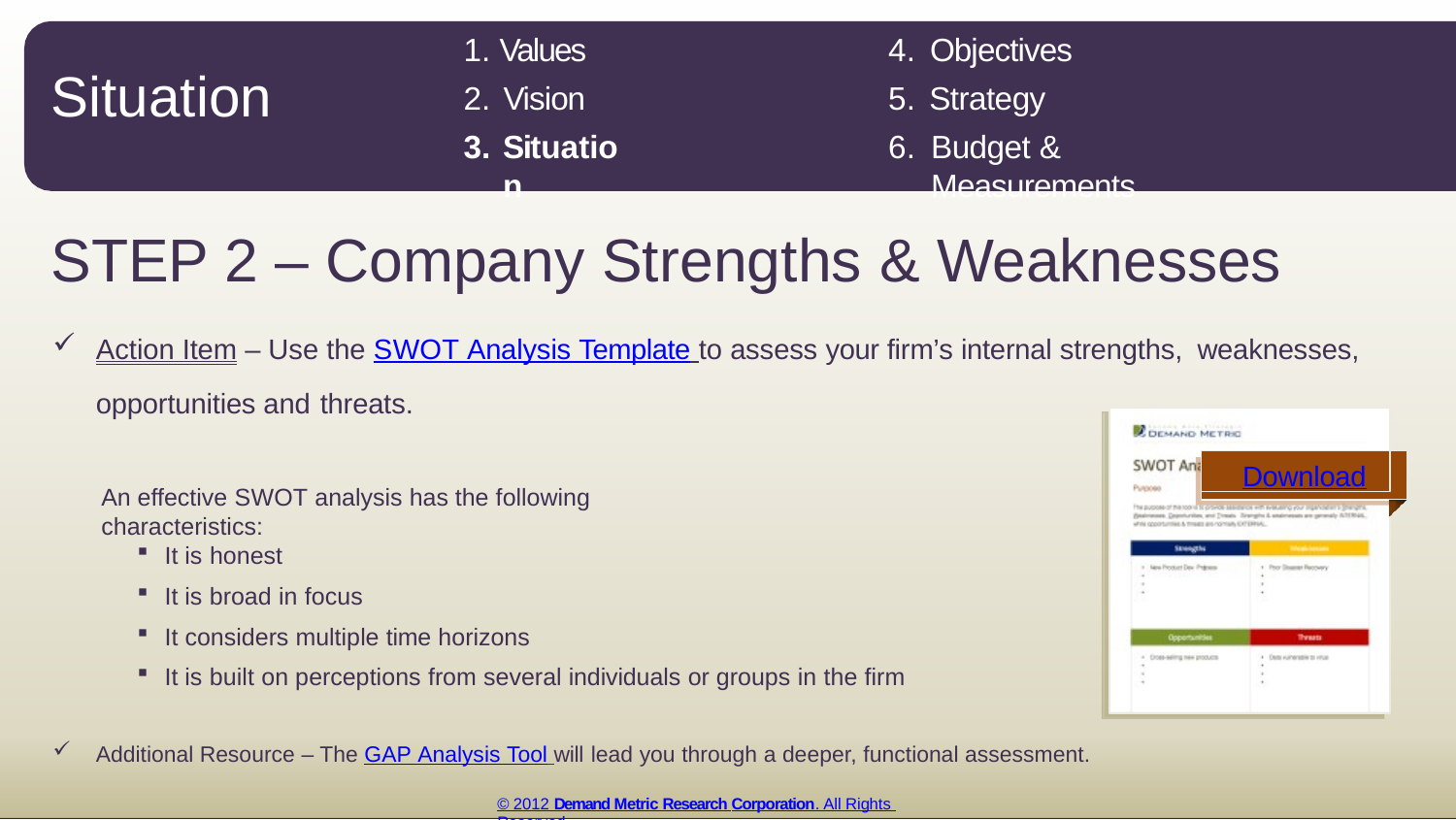

Objectives
Strategy
Budget & Measurements
Values
Vision
Situation

Situation
STEP 2 – Company Strengths & Weaknesses
Action Item – Use the SWOT Analysis Template to assess your firm’s internal strengths, weaknesses,
opportunities and threats.

Download
An effective SWOT analysis has the following characteristics:
It is honest
It is broad in focus
It considers multiple time horizons
It is built on perceptions from several individuals or groups in the firm

Additional Resource – The GAP Analysis Tool will lead you through a deeper, functional assessment.
© 2012 Demand Metric Research Corporation. All Rights Reserved.